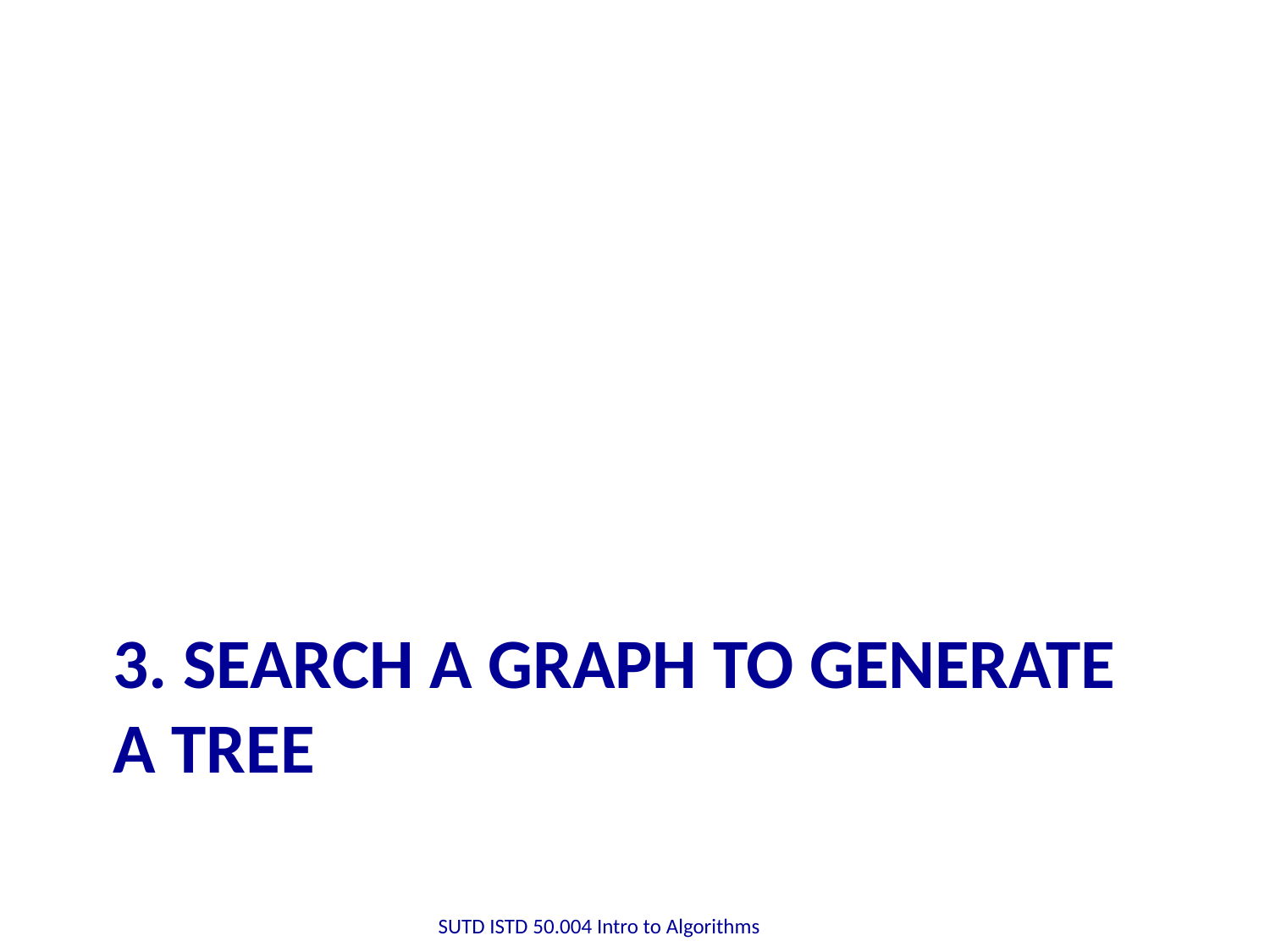

# 3. Search a graph to generate a tree
SUTD ISTD 50.004 Intro to Algorithms